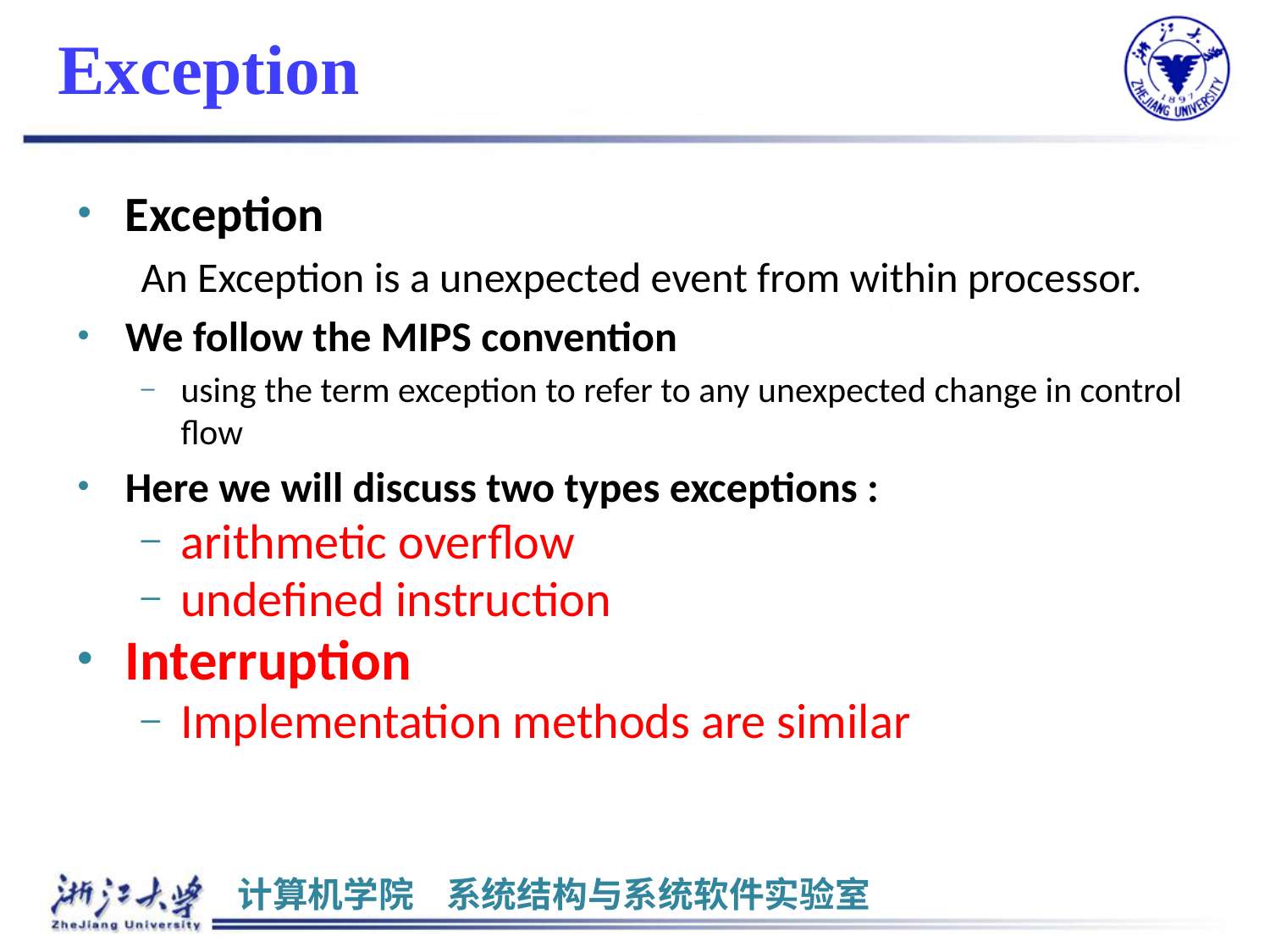

# Exception
Exception
An Exception is a unexpected event from within processor.
We follow the MIPS convention
using the term exception to refer to any unexpected change in control flow
Here we will discuss two types exceptions :
arithmetic overflow
undefined instruction
Interruption
Implementation methods are similar